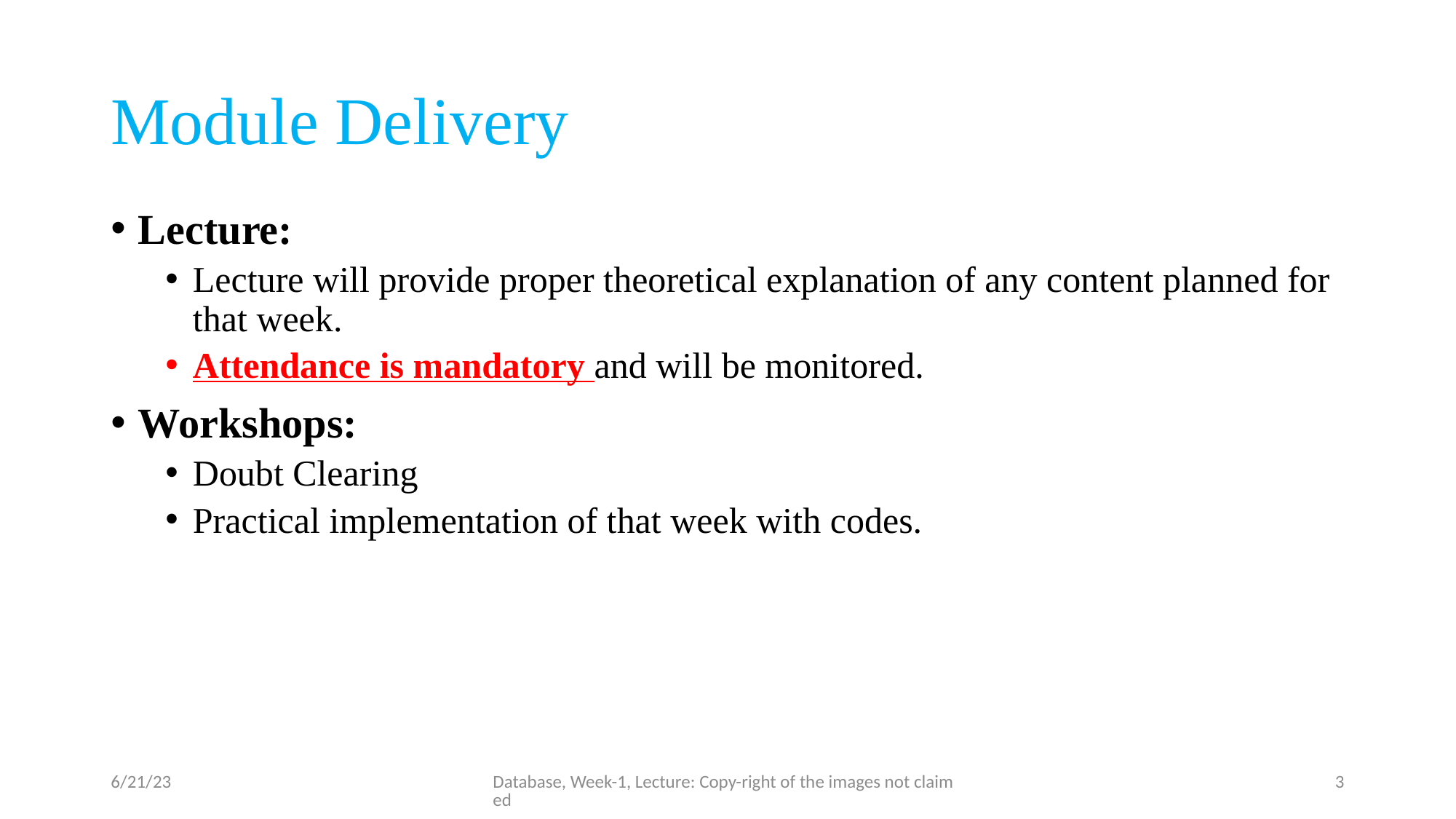

# Module Delivery
Lecture:
Lecture will provide proper theoretical explanation of any content planned for that week.
Attendance is mandatory and will be monitored.
Workshops:
Doubt Clearing
Practical implementation of that week with codes.
6/21/23
Database, Week-1, Lecture: Copy-right of the images not claimed
3